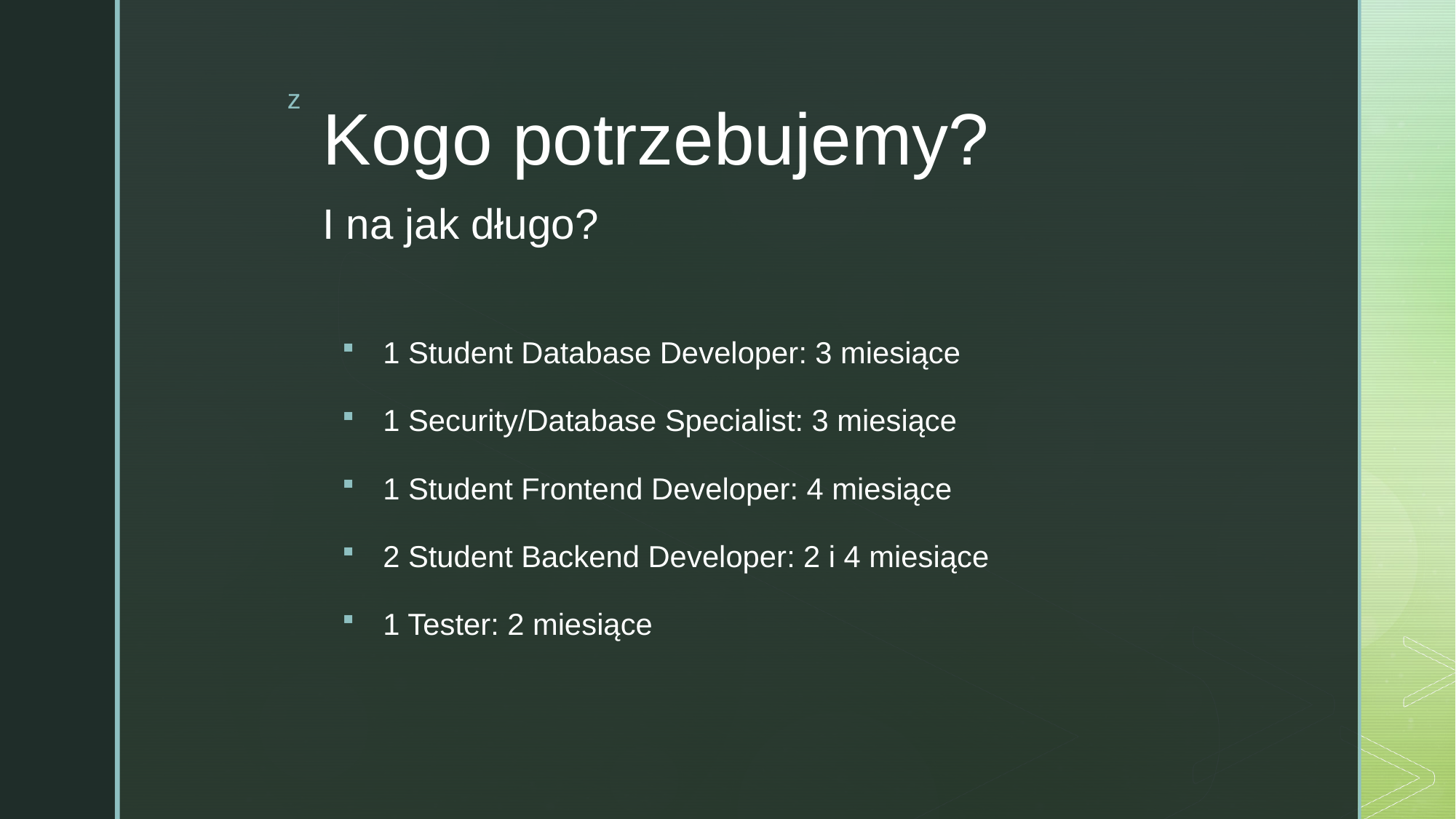

# Kogo potrzebujemy?
I na jak długo?
1 Student Database Developer: 3 miesiące
1 Security/Database Specialist: 3 miesiące
1 Student Frontend Developer: 4 miesiące
2 Student Backend Developer: 2 i 4 miesiące
1 Tester: 2 miesiące